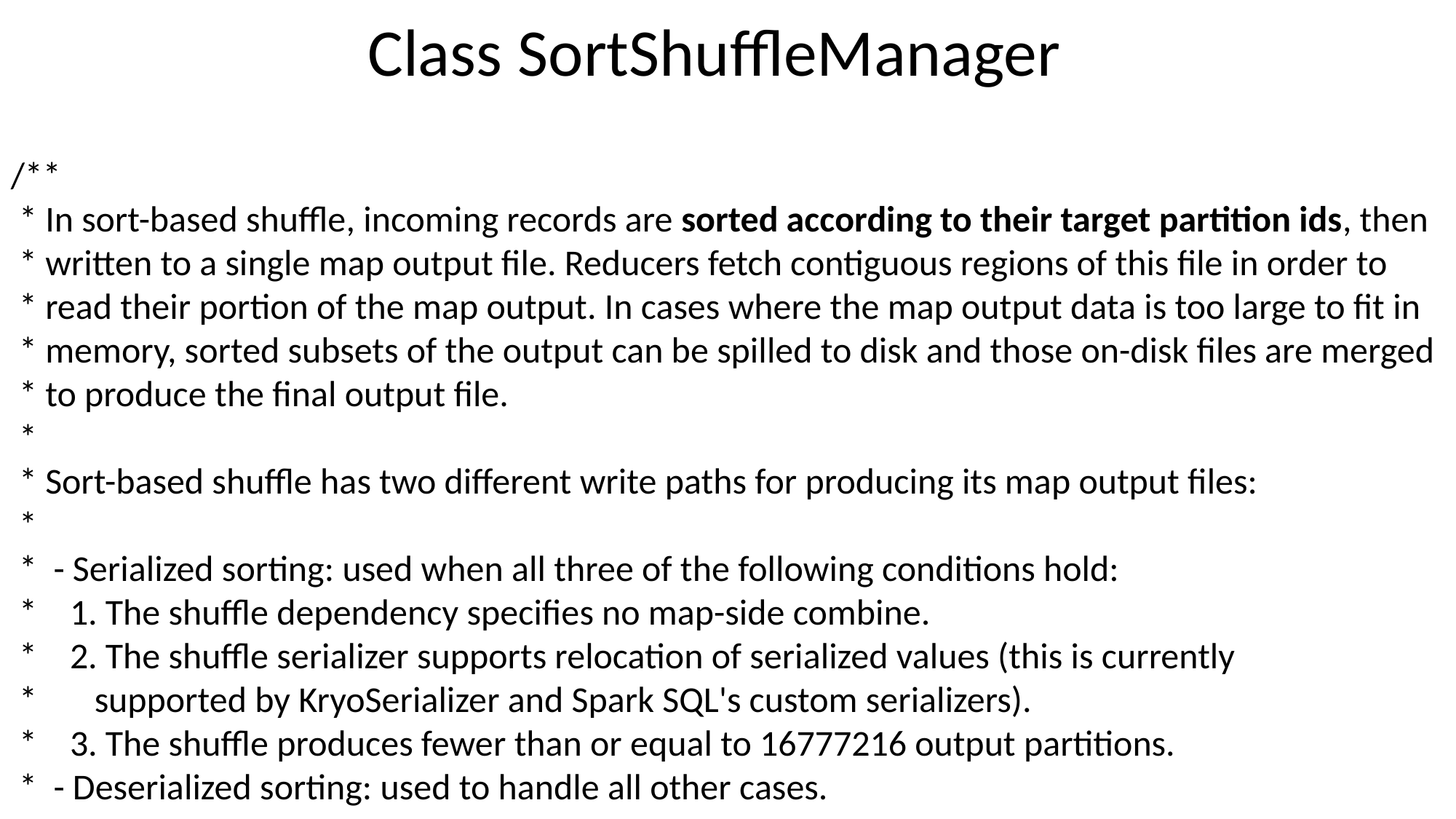

# Class SortShuffleManager
/**
 * In sort-based shuffle, incoming records are sorted according to their target partition ids, then
 * written to a single map output file. Reducers fetch contiguous regions of this file in order to
 * read their portion of the map output. In cases where the map output data is too large to fit in
 * memory, sorted subsets of the output can be spilled to disk and those on-disk files are merged
 * to produce the final output file.
 *
 * Sort-based shuffle has two different write paths for producing its map output files:
 *
 *  - Serialized sorting: used when all three of the following conditions hold:
 *    1. The shuffle dependency specifies no map-side combine.
 *    2. The shuffle serializer supports relocation of serialized values (this is currently
 *       supported by KryoSerializer and Spark SQL's custom serializers).
 *    3. The shuffle produces fewer than or equal to 16777216 output partitions.
 *  - Deserialized sorting: used to handle all other cases.